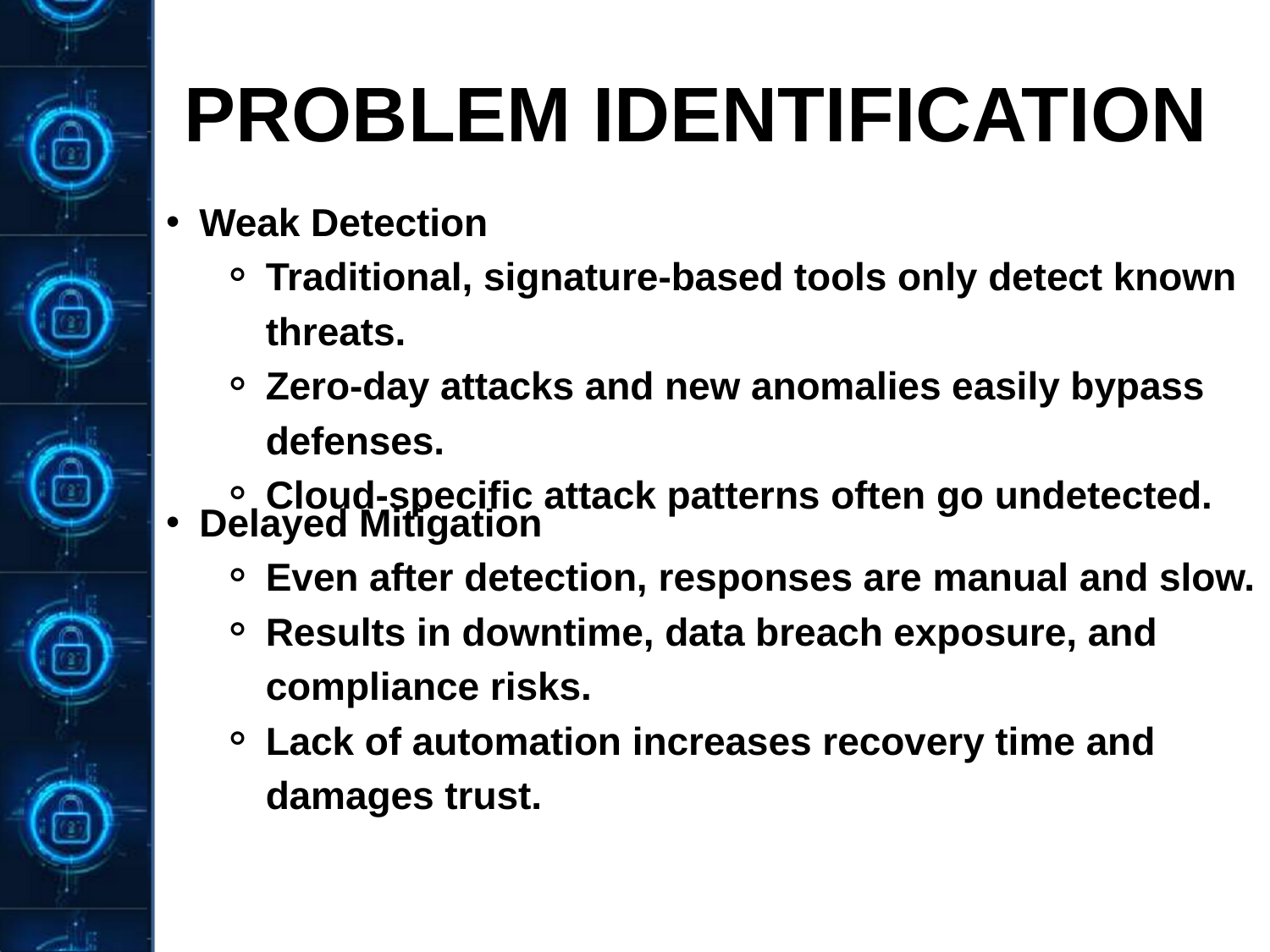

PROBLEM IDENTIFICATION
Weak Detection
Traditional, signature-based tools only detect known threats.
Zero-day attacks and new anomalies easily bypass defenses.
Cloud-specific attack patterns often go undetected.

Delayed Mitigation
Even after detection, responses are manual and slow.
Results in downtime, data breach exposure, and compliance risks.
Lack of automation increases recovery time and damages trust.